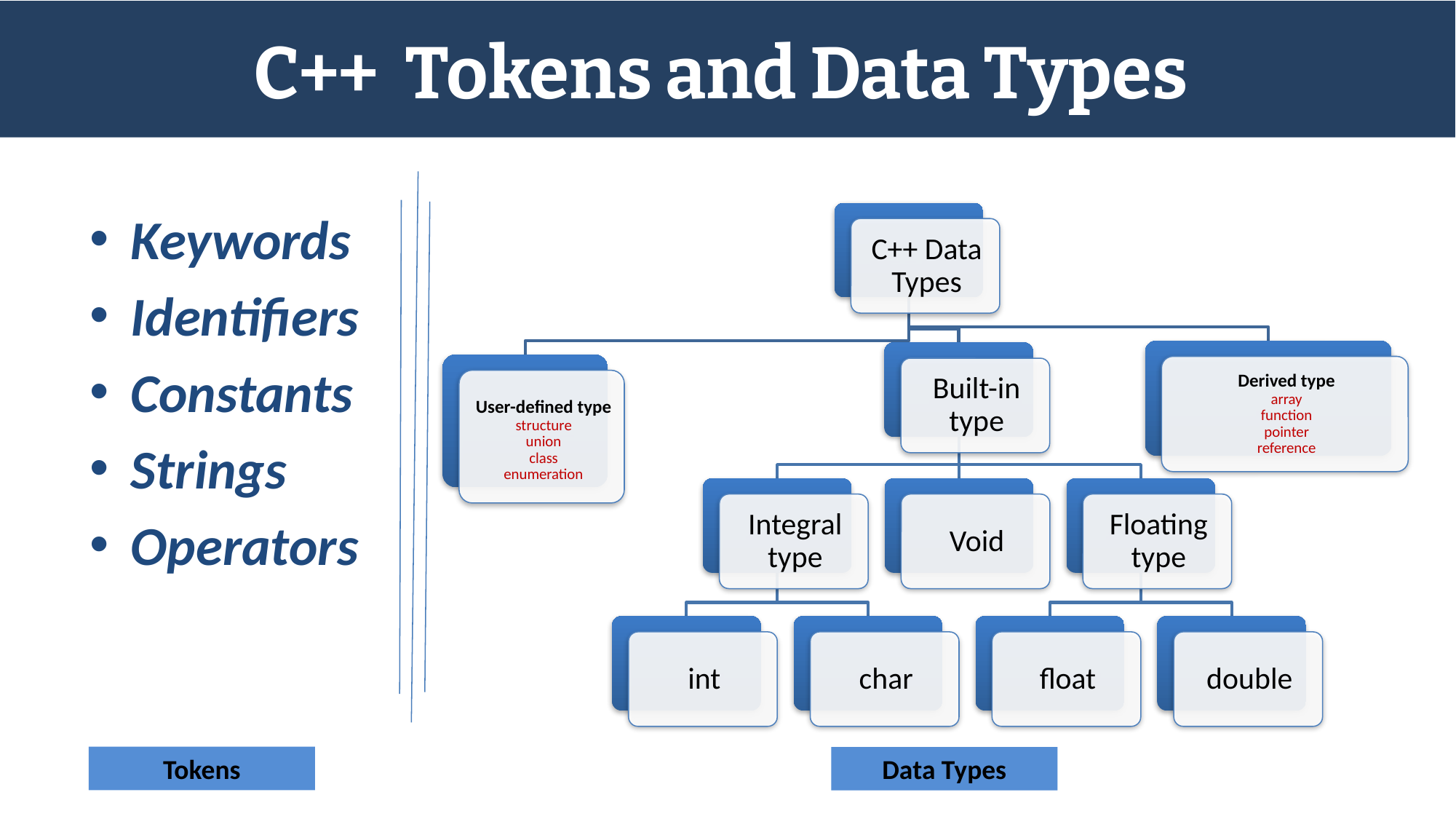

# C++  Tokens and Data Types
Keywords
Identifiers
Constants
Strings
Operators

C++ Data Types

User-defined type
structure
union
class
enumeration

Built-in type
Integral type
int
char
Void
Floating type
float
double
Derived type
array
function
pointer
reference
Tokens
Data Types